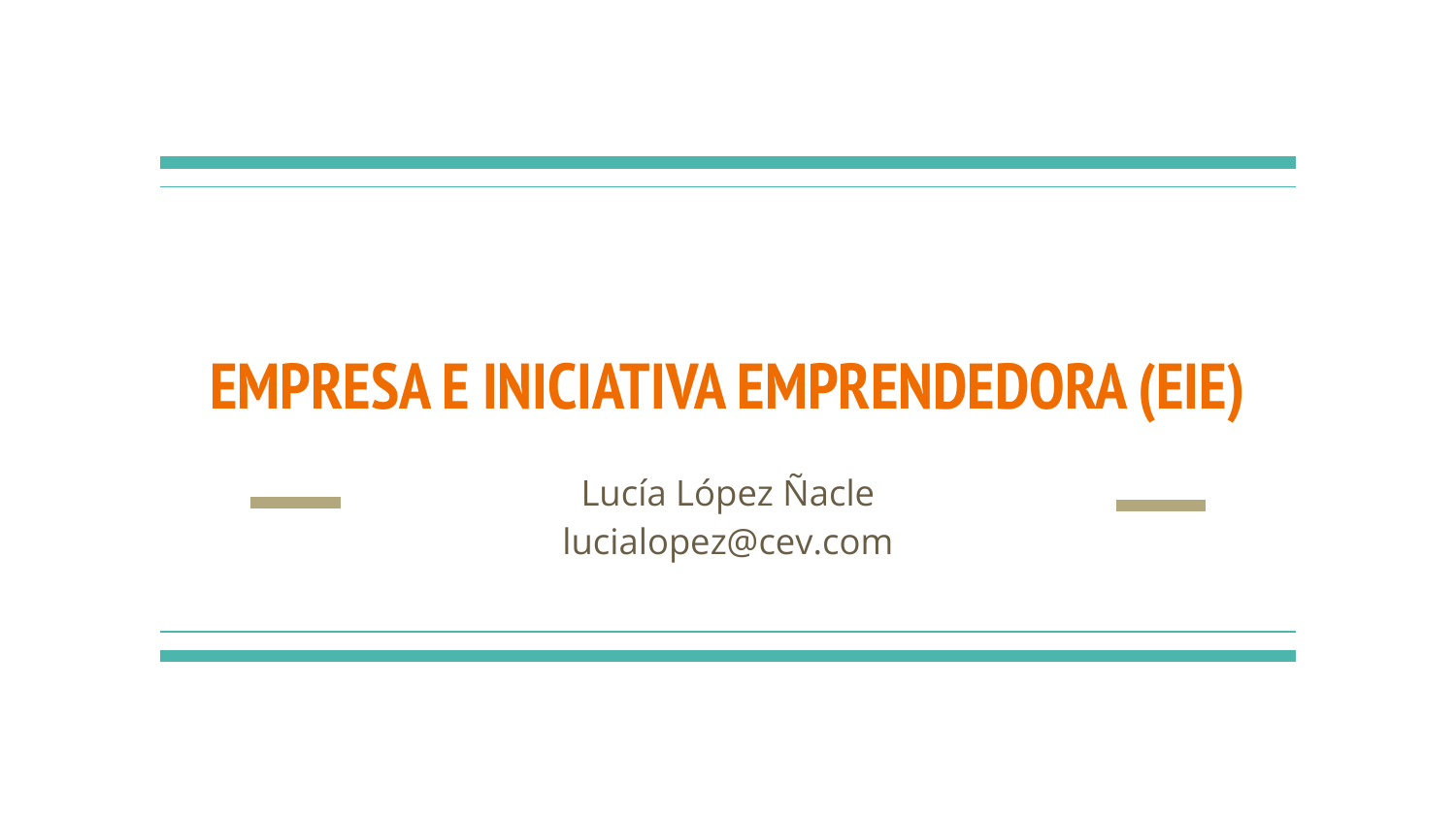

# EMPRESA E INICIATIVA EMPRENDEDORA (EIE)
Lucía López Ñacle
lucialopez@cev.com